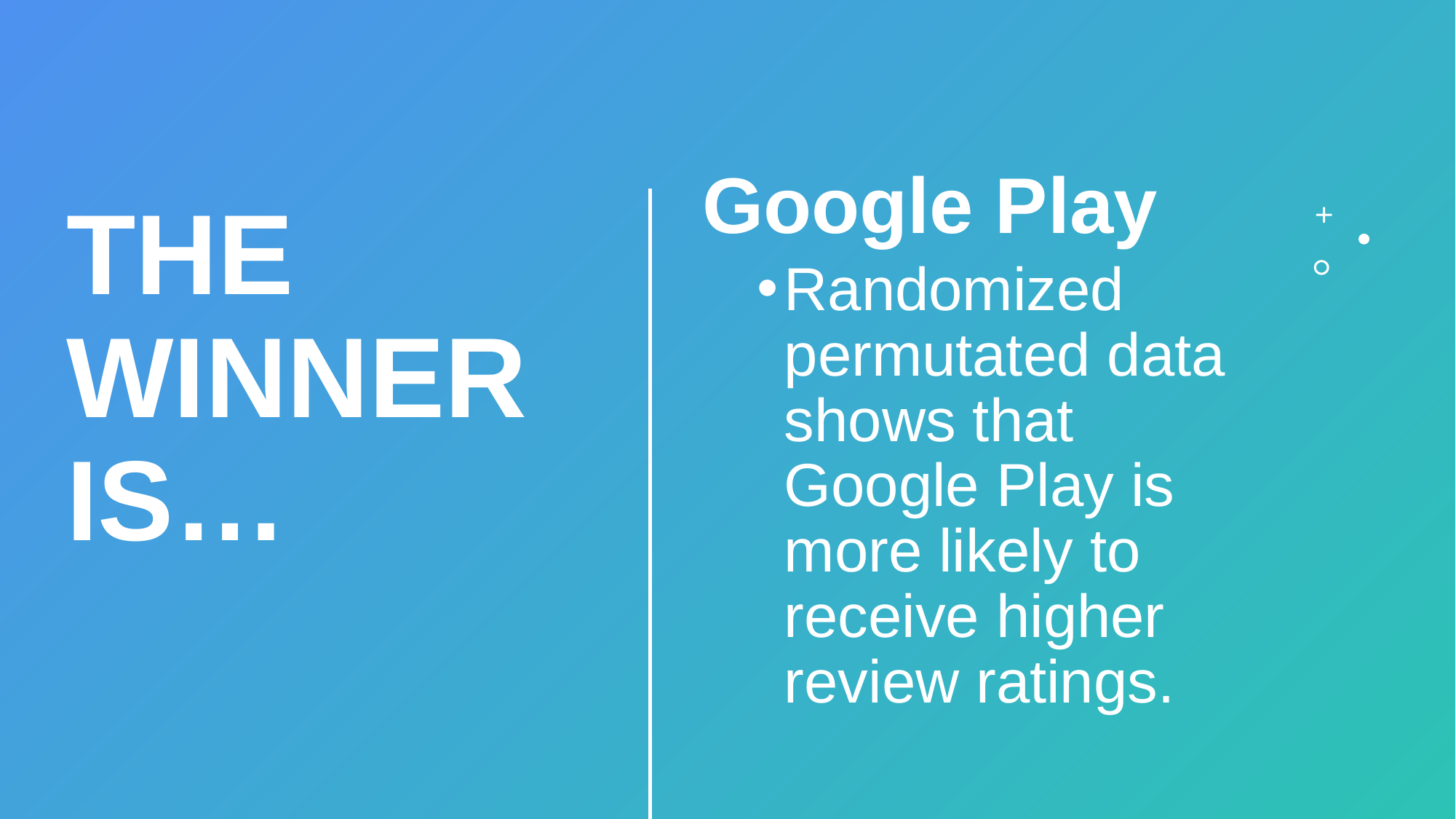

Google Play
Randomized permutated data shows that Google Play is more likely to receive higher review ratings.
# the winner is…